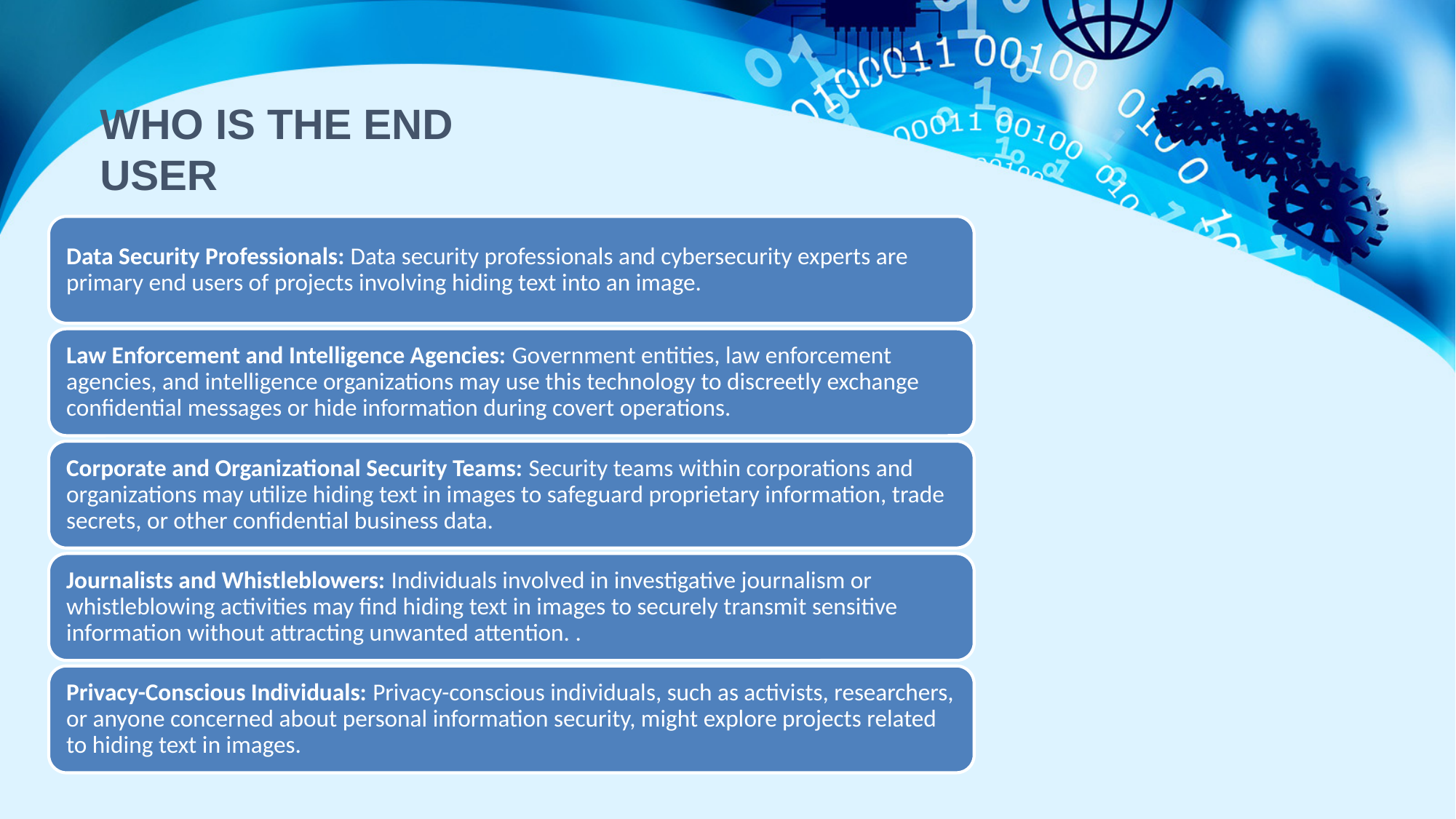

WHO IS THE END USER
Data Security Professionals: Data security professionals and cybersecurity experts are primary end users of projects involving hiding text into an image.
Law Enforcement and Intelligence Agencies: Government entities, law enforcement agencies, and intelligence organizations may use this technology to discreetly exchange confidential messages or hide information during covert operations.
Corporate and Organizational Security Teams: Security teams within corporations and organizations may utilize hiding text in images to safeguard proprietary information, trade secrets, or other confidential business data.
Journalists and Whistleblowers: Individuals involved in investigative journalism or whistleblowing activities may find hiding text in images to securely transmit sensitive information without attracting unwanted attention. .
Privacy-Conscious Individuals: Privacy-conscious individuals, such as activists, researchers, or anyone concerned about personal information security, might explore projects related to hiding text in images.